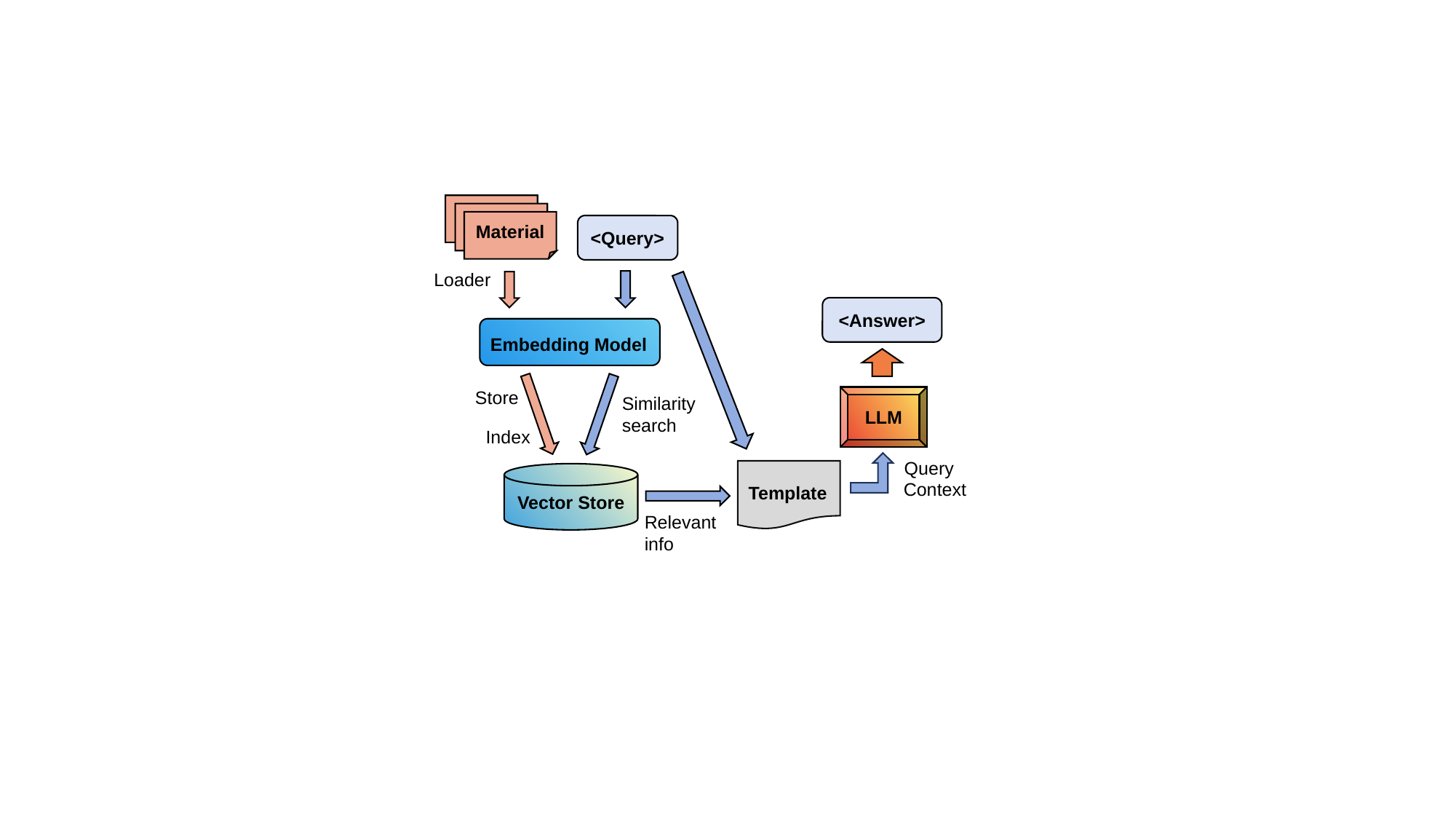

Material
<Query>
Loader

<Answer>

Embedding Model

Store

LLM
Similarity search
Index
Query

Vector Store
Context
Template
Relevant info